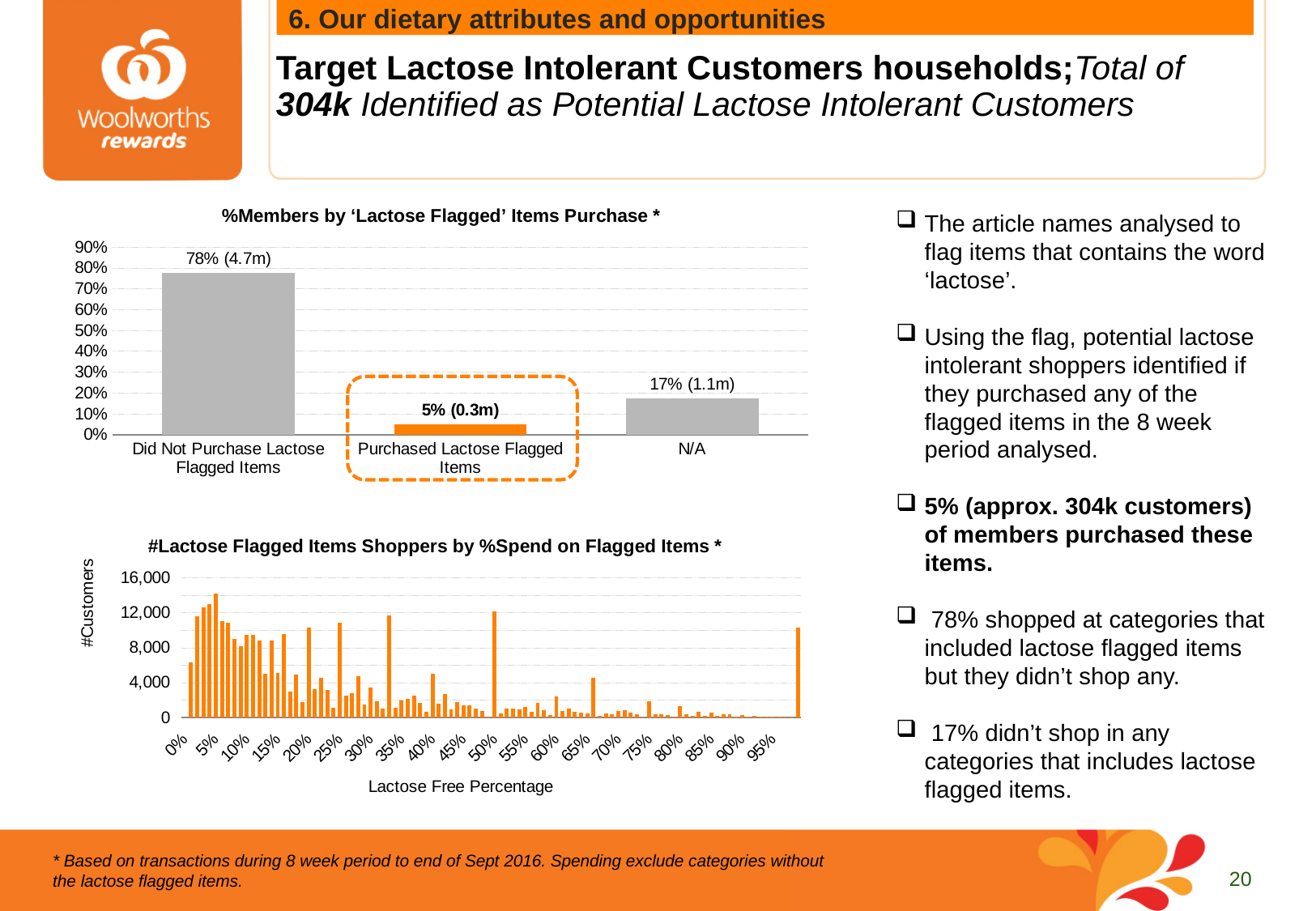

# Target Lactose Intolerant Customers households;Total of 304k Identified as Potential Lactose Intolerant Customers
6. Our dietary attributes and opportunities

### Chart: %Members by ‘Lactose Flagged’ Items Purchase *

| Category | Segment Size (%) |
|---|---|
| Did Not Purchase Lactose Flagged Items | 0.775746025346116 |
| Purchased Lactose Flagged Items | 0.049871227189778024 |
| N/A | 0.1743827474641082 |
The article names analysed to flag items that contains the word ‘lactose’.

Using the flag, potential lactose intolerant shoppers identified if they purchased any of the flagged items in the 8 week period analysed.

5% (approx. 304k customers) of members purchased these items.

 78% shopped at categories that included lactose flagged items but they didn’t shop any.

 17% didn’t shop in any categories that includes lactose flagged items.

### Chart: #Lactose Flagged Items Shoppers by %Spend on Flagged Items *

| Category | count |
|---|---|
| 0 | 0.0 |
| 1.0000000000000005E-2 | 6326.0 |
| 2.0000000000000011E-2 | 11617.0 |
| 3.0000000000000002E-2 | 12636.0 |
| 4.0000000000000022E-2 | 13021.0 |
| 0.05 | 14175.0 |
| 6.0000000000000032E-2 | 11051.0 |
| 7.0000000000000021E-2 | 10842.0 |
| 8.0000000000000043E-2 | 8972.0 |
| 9.0000000000000024E-2 | 8174.0 |
| 0.1 | 9484.0 |
| 0.11 | 9449.0 |
| 0.12000000000000002 | 8797.0 |
| 0.13 | 4968.0 |
| 0.14000000000000001 | 8784.0 |
| 0.15000000000000024 | 5116.0 |
| 0.16 | 9528.0 |
| 0.17 | 2971.0 |
| 0.18000000000000024 | 4932.0 |
| 0.19 | 1733.0 |
| 0.2 | 10338.0 |
| 0.21000000000000021 | 3202.0 |
| 0.22 | 4504.0 |
| 0.23 | 3152.0 |
| 0.24000000000000021 | 1098.0 |
| 0.25 | 10869.0 |
| 0.26 | 2462.0 |
| 0.27 | 2759.0 |
| 0.28000000000000008 | 4683.0 |
| 0.29000000000000031 | 1496.0 |
| 0.30000000000000032 | 3442.0 |
| 0.31000000000000089 | 1871.0 |
| 0.32000000000000101 | 1000.0 |
| 0.33000000000000113 | 11666.0 |
| 0.34 | 1088.0 |
| 0.35000000000000031 | 1939.0 |
| 0.36000000000000032 | 2112.0 |
| 0.37000000000000038 | 2517.0 |
| 0.380000000000001 | 1705.0 |
| 0.39000000000000101 | 647.0 |
| 0.4 | 4993.0 |
| 0.41000000000000031 | 1558.0 |
| 0.42000000000000032 | 2666.0 |
| 0.43000000000000038 | 902.0 |
| 0.44 | 1717.0 |
| 0.45 | 1390.0 |
| 0.46 | 1345.0 |
| 0.47000000000000008 | 1012.0 |
| 0.48000000000000032 | 690.0 |
| 0.49000000000000032 | 89.0 |
| 0.5 | 12185.0 |
| 0.51 | 471.0 |
| 0.52 | 998.0 |
| 0.53 | 998.0 |
| 0.54 | 919.0 |
| 0.55000000000000004 | 1179.0 |
| 0.56000000000000005 | 654.0 |
| 0.56999999999999995 | 1618.0 |
| 0.58000000000000007 | 814.0 |
| 0.59 | 309.0 |
| 0.60000000000000064 | 2403.0 |
| 0.61000000000000065 | 688.0 |
| 0.62000000000000177 | 1020.0 |
| 0.630000000000002 | 626.0 |
| 0.64000000000000201 | 570.0 |
| 0.65000000000000213 | 423.0 |
| 0.66000000000000225 | 4538.0 |
| 0.67000000000000226 | 200.0 |
| 0.68 | 446.0 |
| 0.69000000000000061 | 381.0 |
| 0.70000000000000062 | 706.0 |
| 0.71000000000000063 | 809.0 |
| 0.72000000000000064 | 511.0 |
| 0.73000000000000065 | 365.0 |
| 0.74000000000000177 | 124.0 |
| 0.75000000000000189 | 1865.0 |
| 0.76000000000000201 | 404.0 |
| 0.77000000000000202 | 392.0 |
| 0.78 | 312.0 |
| 0.79 | 89.0 |
| 0.8 | 1261.0 |
| 0.81 | 313.0 |
| 0.82000000000000062 | 165.0 |
| 0.83000000000000063 | 665.0 |
| 0.84000000000000064 | 206.0 |
| 0.85000000000000064 | 545.0 |
| 0.86000000000000065 | 159.0 |
| 0.87000000000000177 | 313.0 |
| 0.88 | 327.0 |
| 0.89 | 72.0 |
| 0.9 | 272.0 |
| 0.91 | 119.0 |
| 0.92 | 202.0 |
| 0.93 | 118.0 |
| 0.94000000000000061 | 91.0 |
| 0.95000000000000062 | 65.0 |
| 0.96000000000000063 | 63.0 |
| 0.97000000000000064 | 18.0 |
| 0.98 | 8.0 |
| 1 | 10296.0 |
* Based on transactions during 8 week period to end of Sept 2016. Spending exclude categories without the lactose flagged items.